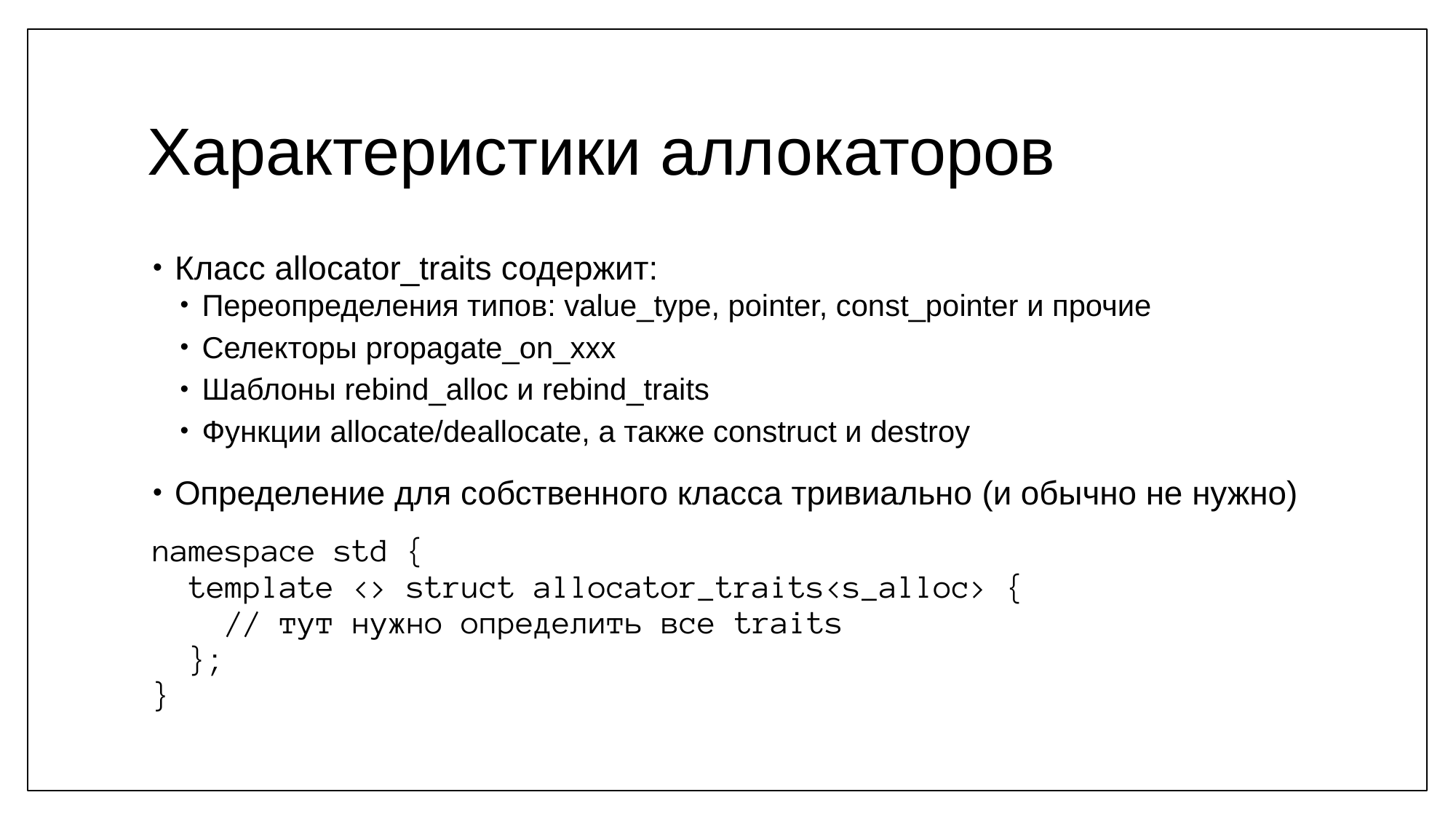

# Характеристики аллокаторов
Класс allocator_traits содержит:
Переопределения типов: value_type, pointer, const_pointer и прочие
Селекторы propagate_on_xxx
Шаблоны rebind_alloc и rebind_traits
Функции allocate/deallocate, а также construct и destroy
Определение для собственного класса тривиально (и обычно не нужно)
namespace std {
  template <> struct allocator_traits<s_alloc> {
    // тут нужно определить все traits
  };
}